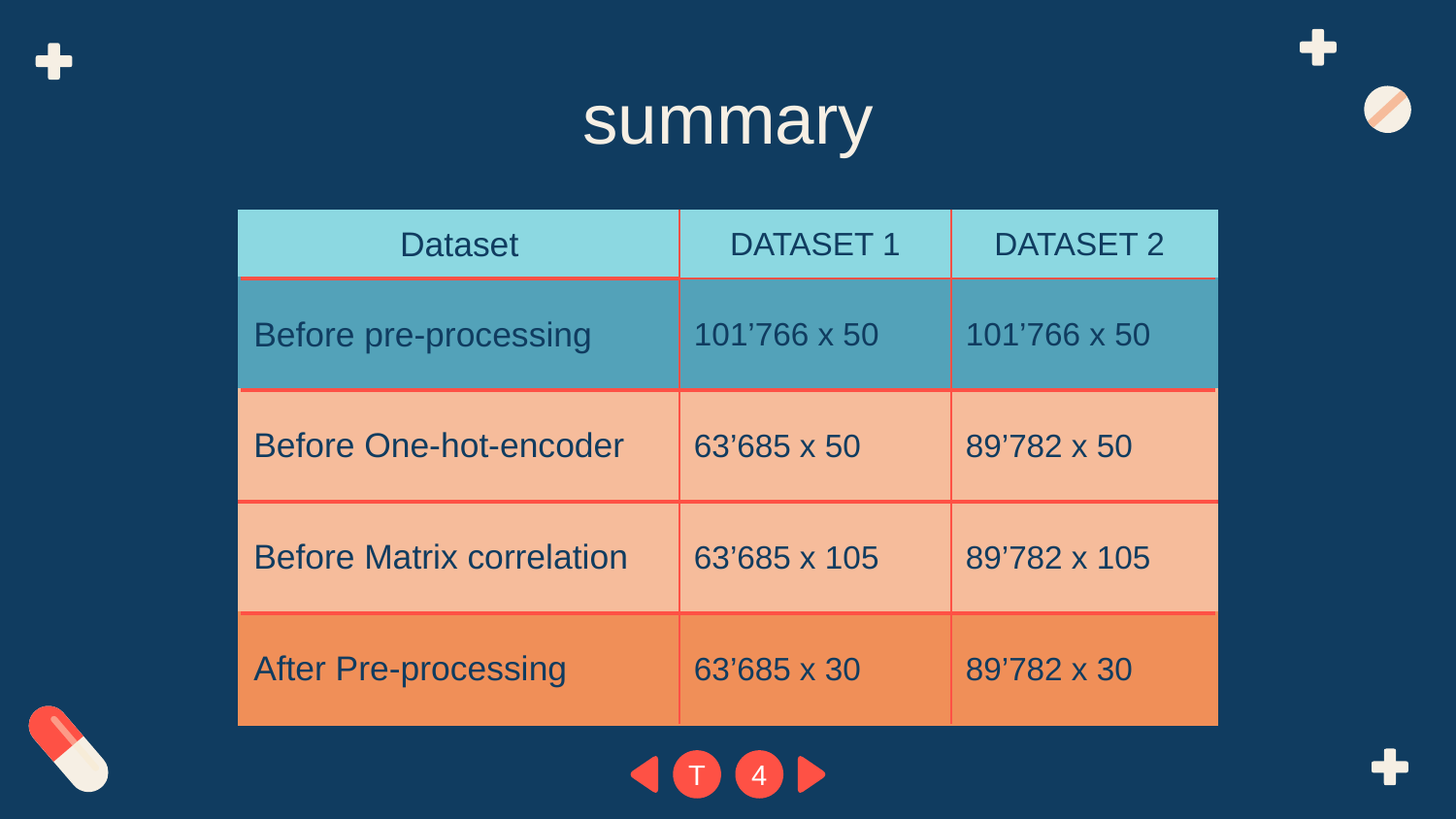

# summary
| Dataset | DATASET 1 | DATASET 2 |
| --- | --- | --- |
| Before pre-processing | 101’766 x 50 | 101’766 x 50 |
| Before One-hot-encoder | 63’685 x 50 | 89’782 x 50 |
| Before Matrix correlation | 63’685 x 105 | 89’782 x 105 |
| After Pre-processing | 63’685 x 30 | 89’782 x 30 |
T
4